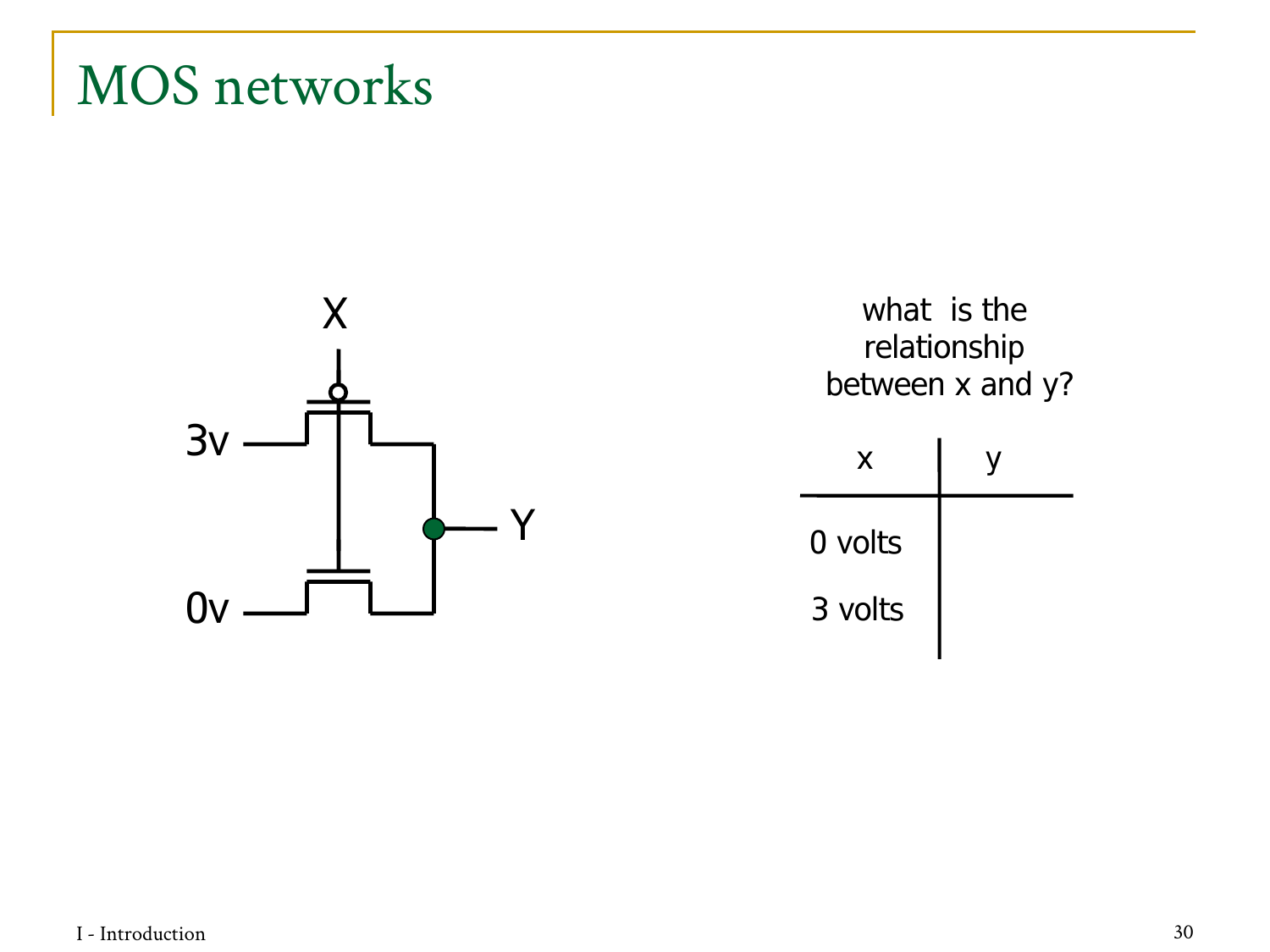

# MOS networks
what  is the
relationship
between x and y?
X

3v
x
y

Y

3 volts
0 volts

3 volts
0 volts
0v
I - Introduction
30